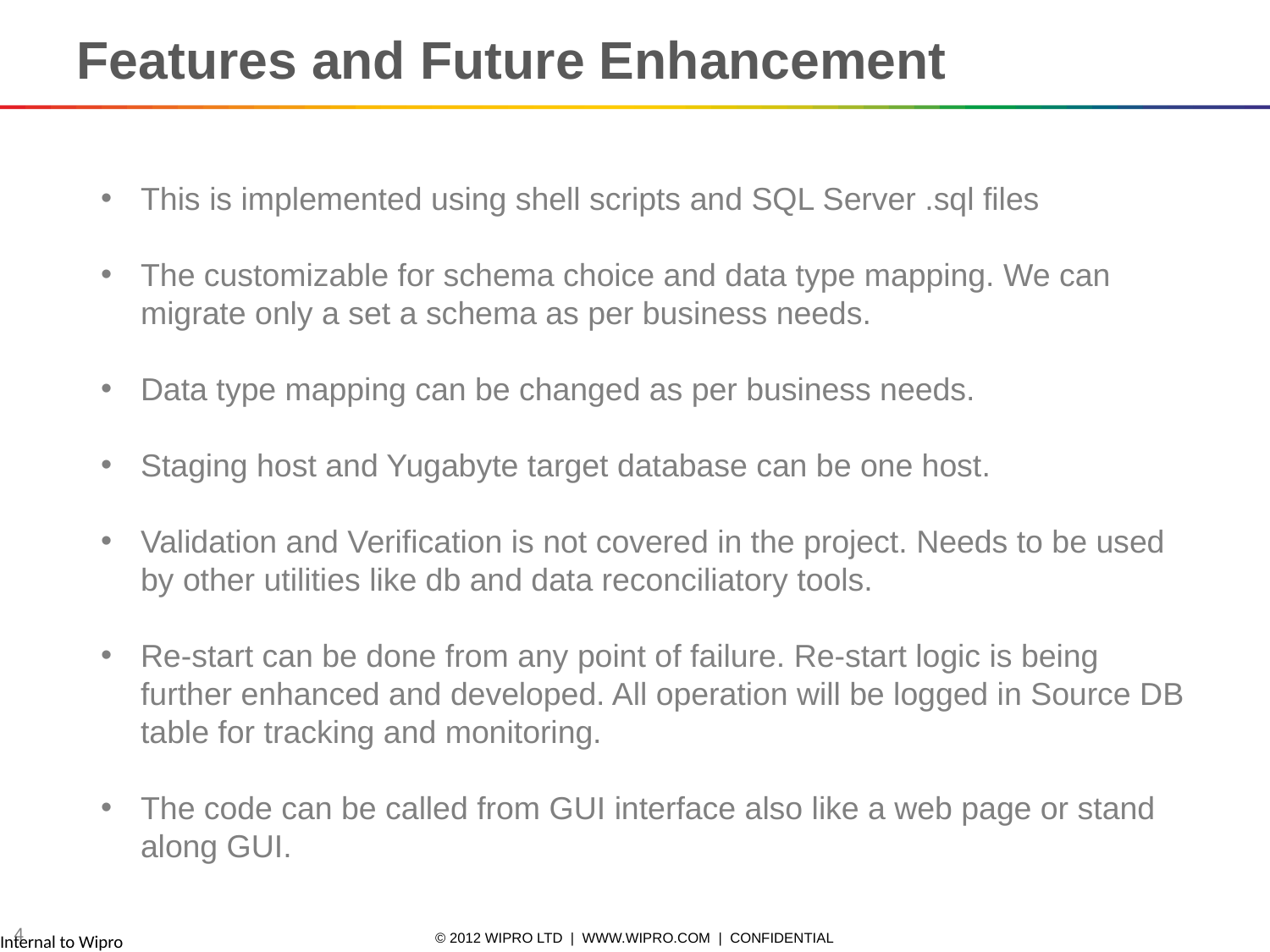

Features and Future Enhancement

This is implemented using shell scripts and SQL Server .sql files

The customizable for schema choice and data type mapping. We can migrate only a set a schema as per business needs.

Data type mapping can be changed as per business needs.

Staging host and Yugabyte target database can be one host.

Validation and Verification is not covered in the project. Needs to be used by other utilities like db and data reconciliatory tools.

Re-start can be done from any point of failure. Re-start logic is being further enhanced and developed. All operation will be logged in Source DB table for tracking and monitoring.

The code can be called from GUI interface also like a web page or stand along GUI.